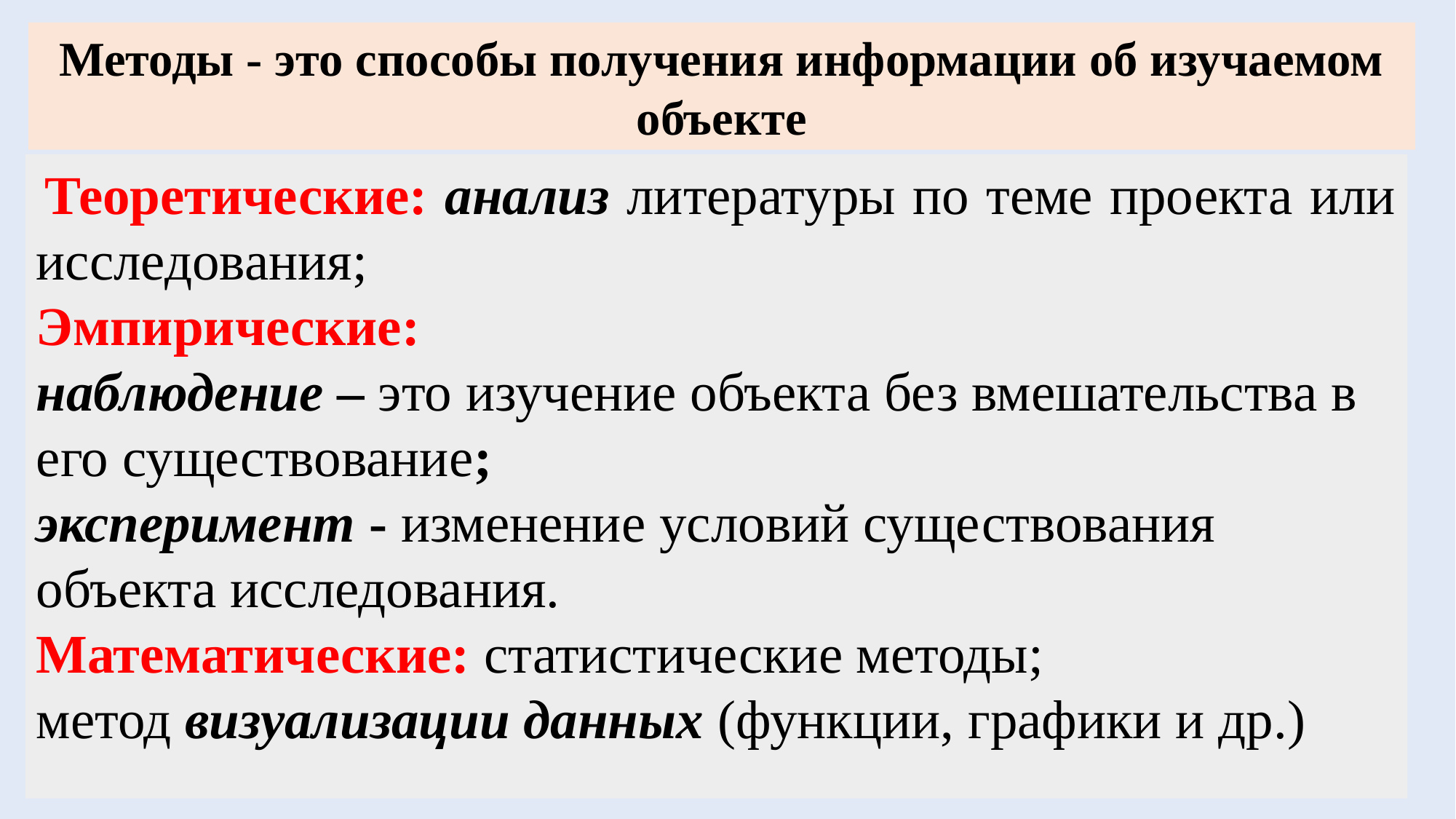

Методы - это способы получения информации об изучаемом объекте
 Теоретические: анализ литературы по теме проекта или исследования;
Эмпирические:
наблюдение – это изучение объекта без вмешательства в его существование;
эксперимент - изменение условий существования объекта исследования.
Математические: статистические методы; метод визуализации данных (функции, графики и др.)